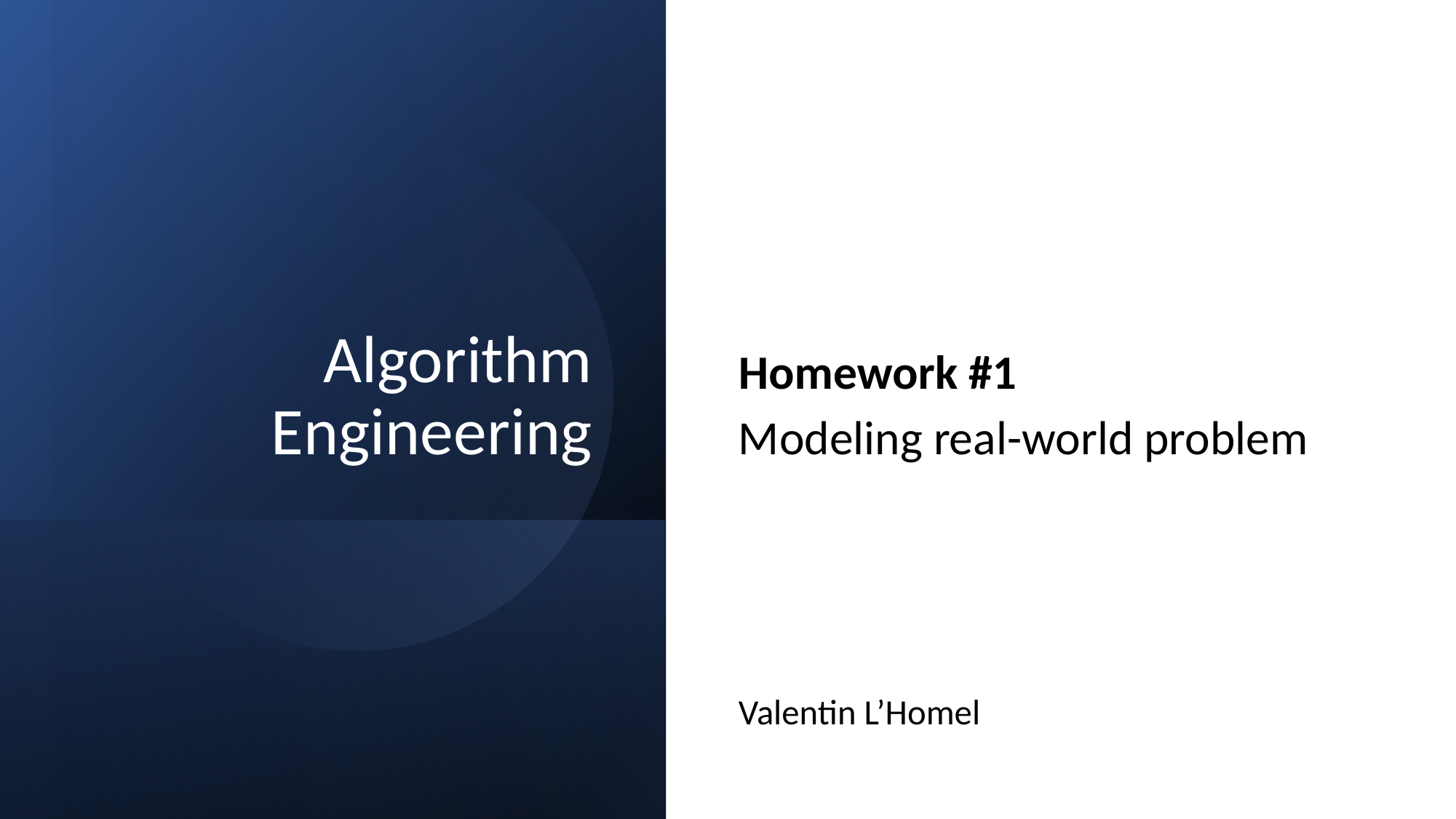

# Algorithm Engineering

Homework #1
Modeling real-world problem

Valentin L’Homel